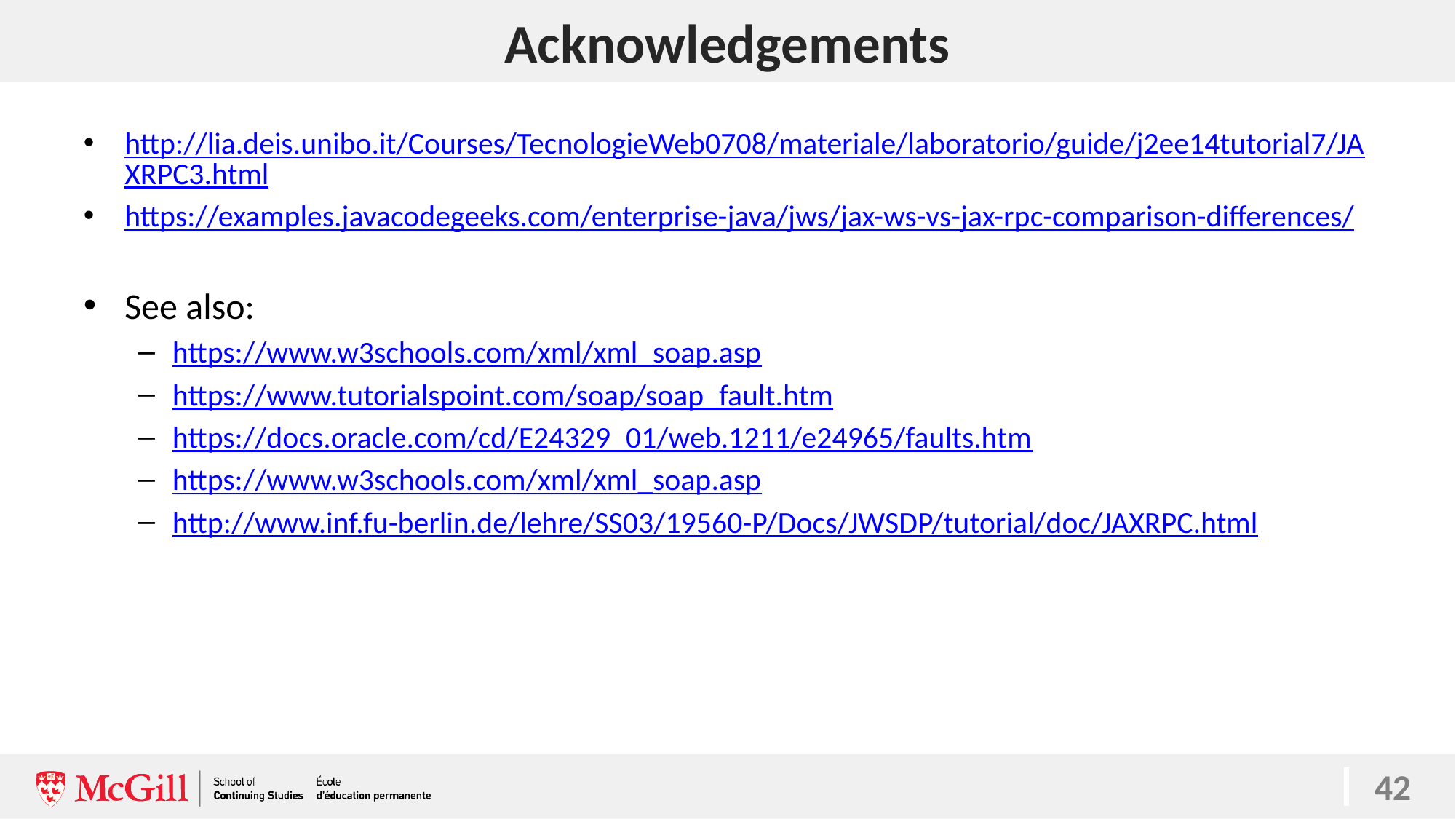

# Acknowledgements
http://lia.deis.unibo.it/Courses/TecnologieWeb0708/materiale/laboratorio/guide/j2ee14tutorial7/JAXRPC3.html
https://examples.javacodegeeks.com/enterprise-java/jws/jax-ws-vs-jax-rpc-comparison-differences/

See also:
https://www.w3schools.com/xml/xml_soap.asp
https://www.tutorialspoint.com/soap/soap_fault.htm
https://docs.oracle.com/cd/E24329_01/web.1211/e24965/faults.htm
https://www.w3schools.com/xml/xml_soap.asp
http://www.inf.fu-berlin.de/lehre/SS03/19560-P/Docs/JWSDP/tutorial/doc/JAXRPC.html